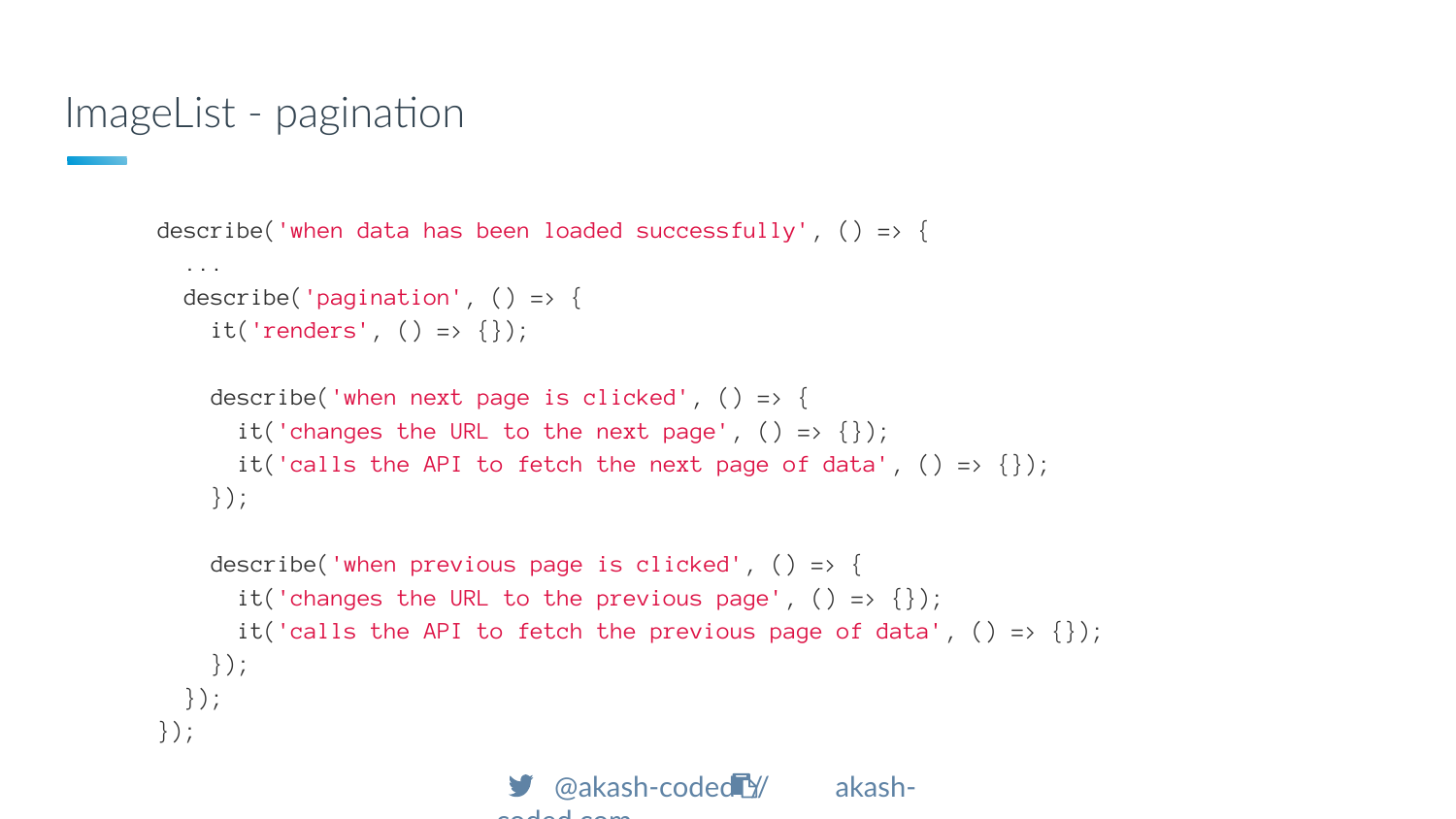

# ImageList - pagination
describe('when data has been loaded successfully', () => {
  ...
  describe('pagination', () => {
    it('renders', () => {});
    describe('when next page is clicked', () => {
      it('changes the URL to the next page', () => {});
      it('calls the API to fetch the next page of data', () => {});
    });
    describe('when previous page is clicked', () => {
      it('changes the URL to the previous page', () => {});
      it('calls the API to fetch the previous page of data', () => {});
    });
  });
});
        @akash-coded  //         akash-coded.com